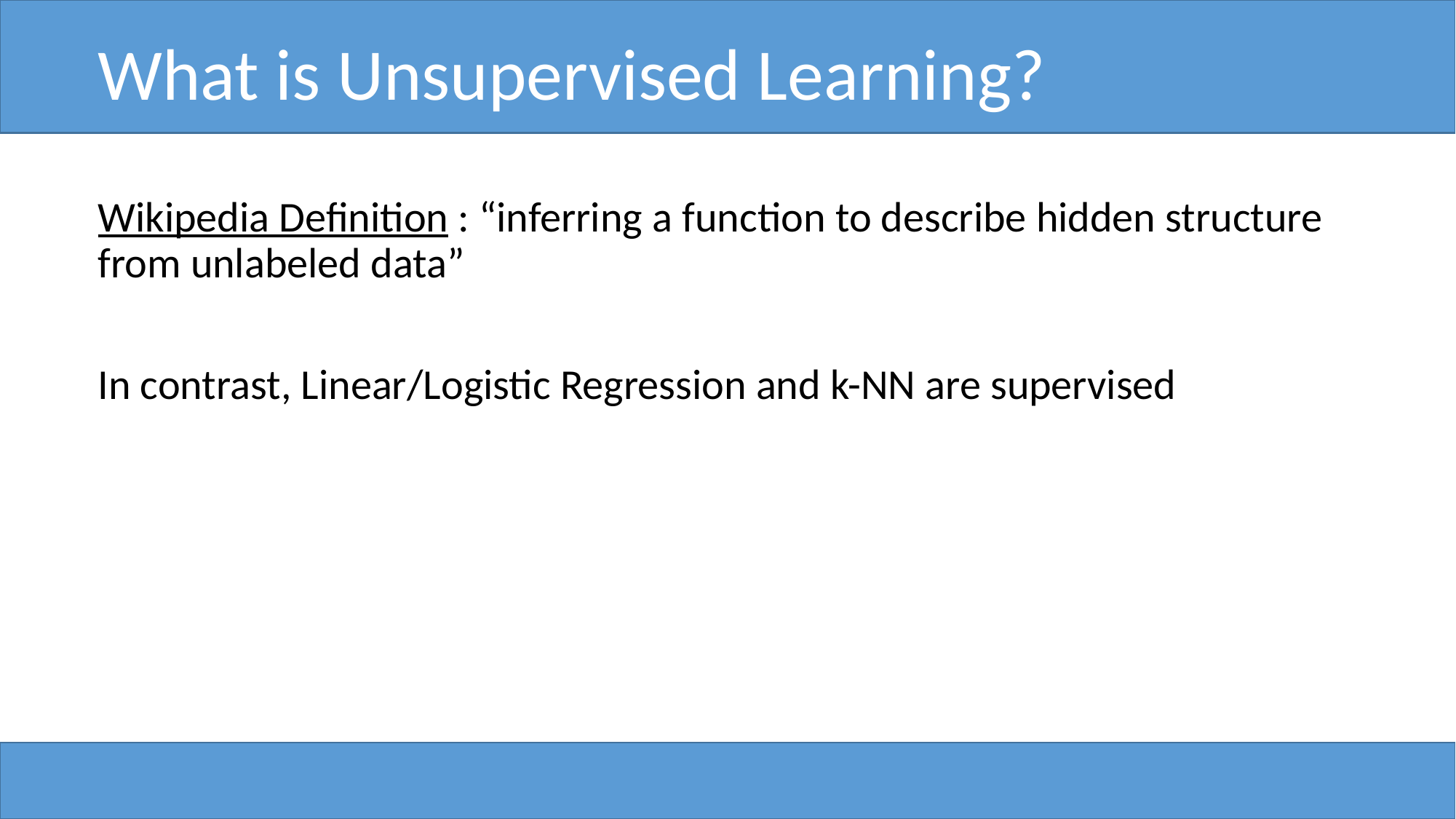

# What is Unsupervised Learning?
Wikipedia Definition : “inferring a function to describe hidden structure from unlabeled data”

In contrast, Linear/Logistic Regression and k-NN are supervised